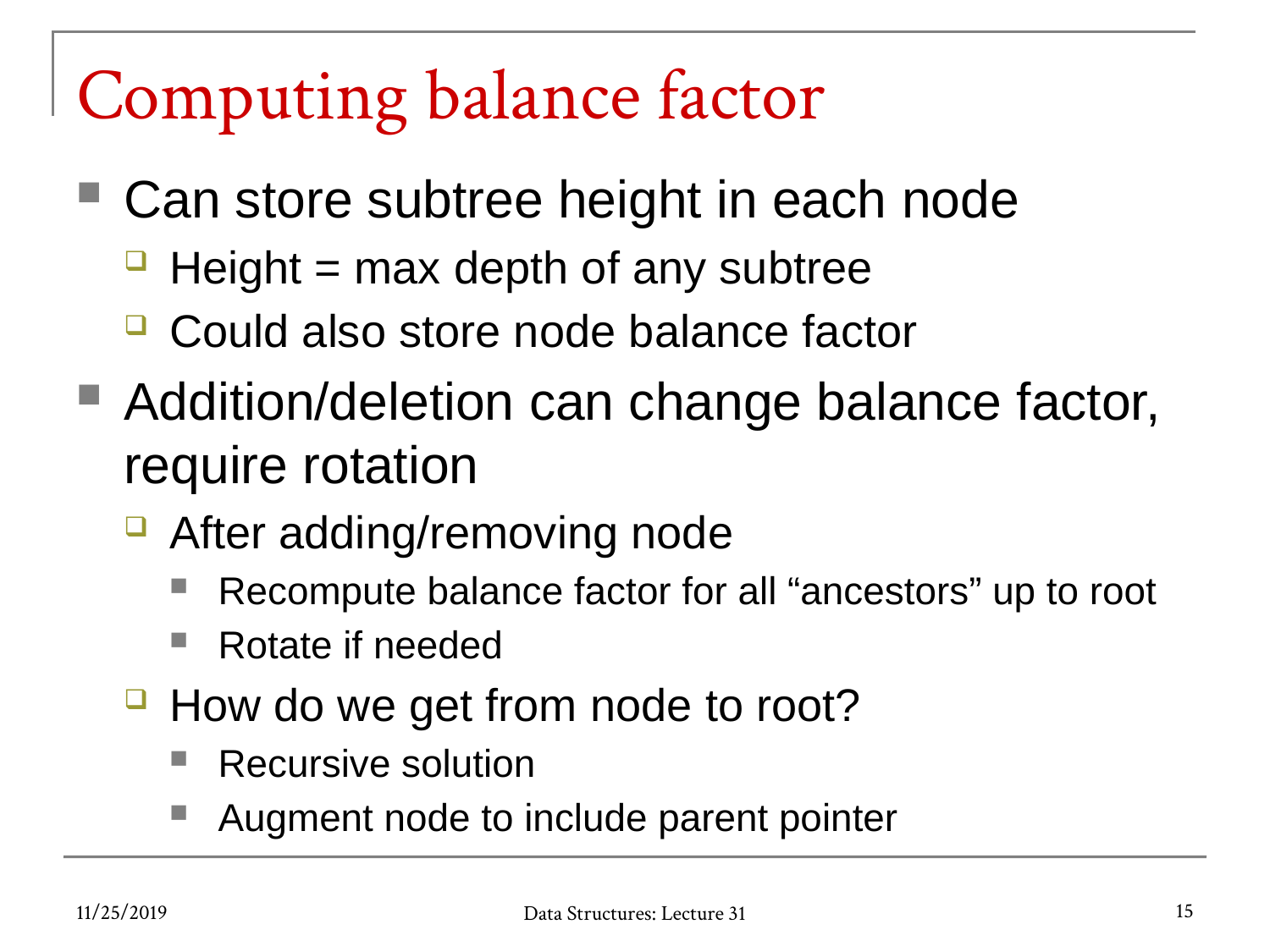

# Computing balance factor
Can store subtree height in each node
Height = max depth of any subtree
Could also store node balance factor
Addition/deletion can change balance factor, require rotation
After adding/removing node
Recompute balance factor for all “ancestors” up to root
Rotate if needed
How do we get from node to root?
Recursive solution
Augment node to include parent pointer
11/25/2019
15
Data Structures: Lecture 31